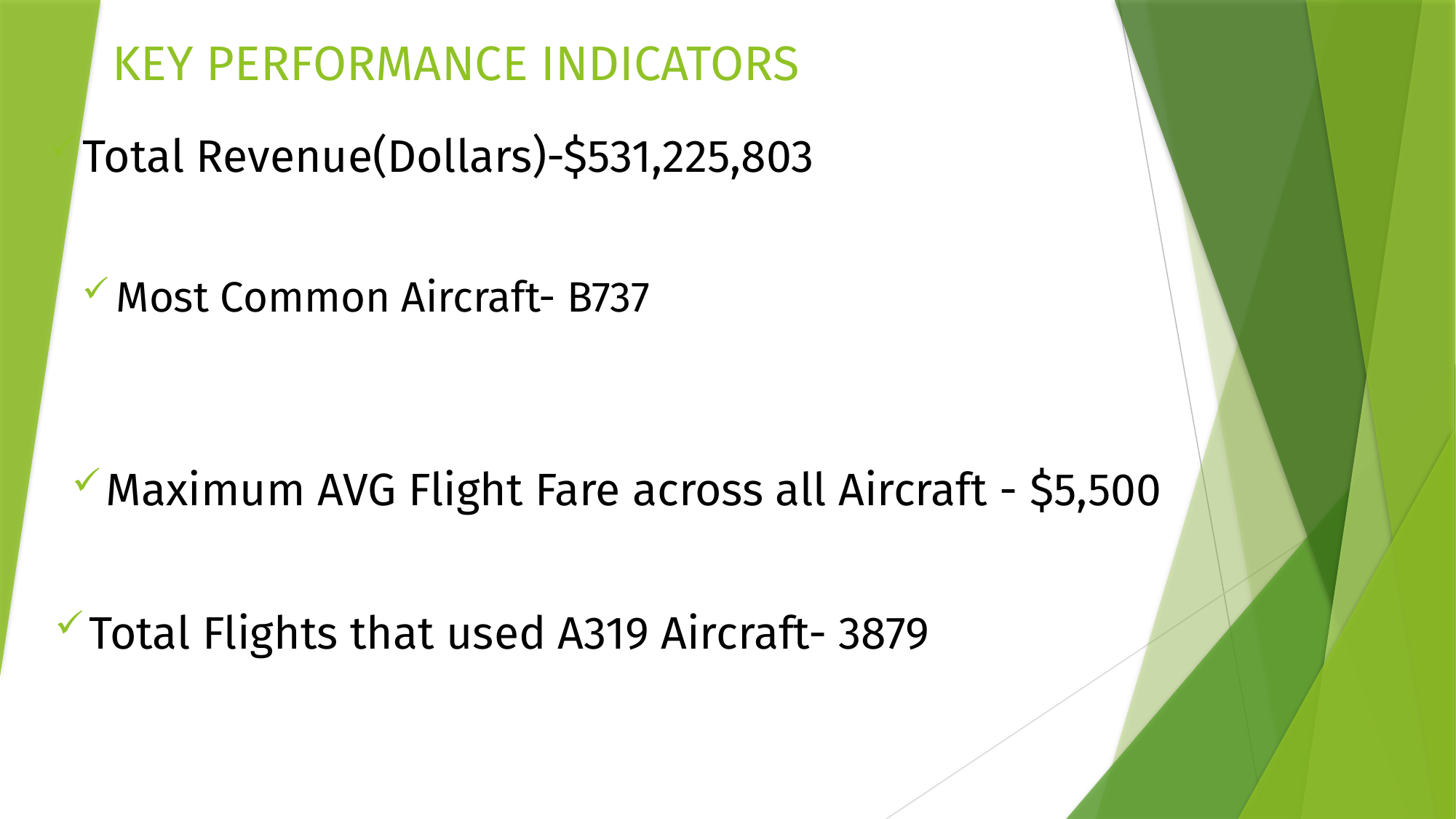

# KEY PERFORMANCE INDICATORS
Total Revenue(Dollars)-$531,225,803

Most Common Aircraft- B737

Maximum AVG Flight Fare across all Aircraft - $5,500

Total Flights that used A319 Aircraft- 3879